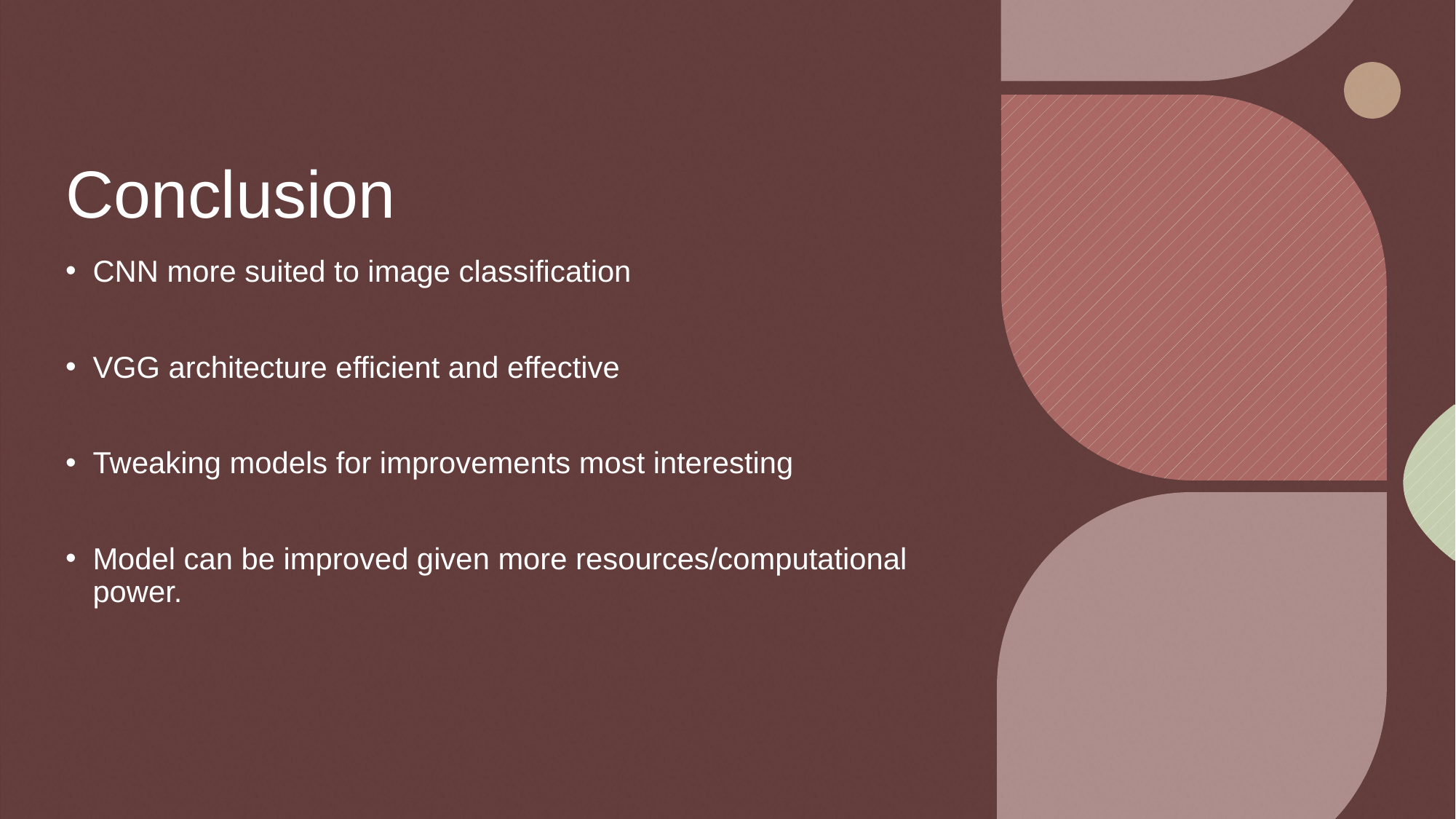

# Conclusion
CNN more suited to image classification

VGG architecture efficient and effective

Tweaking models for improvements most interesting

Model can be improved given more resources/computational power.